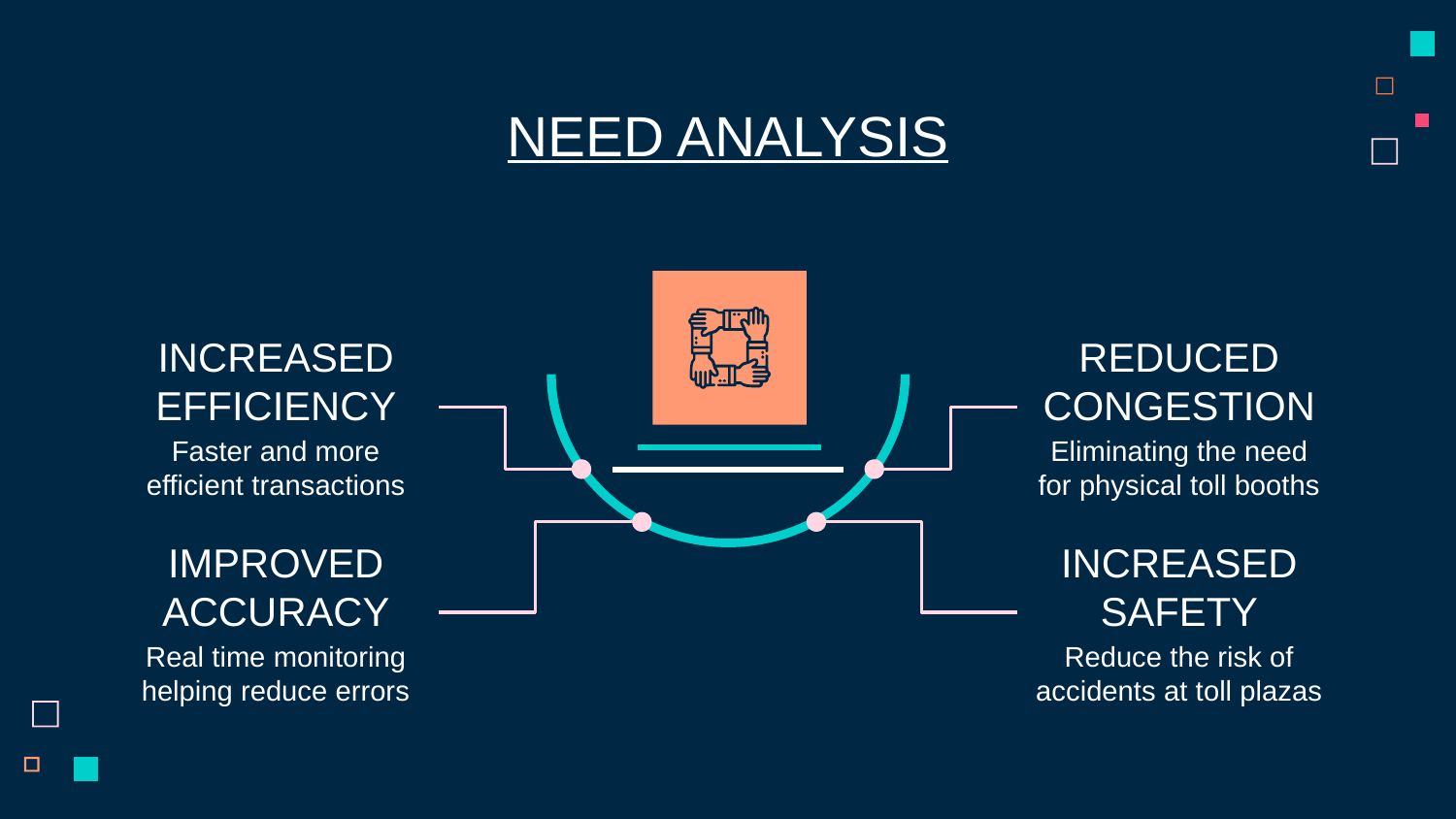

# NEED ANALYSIS

INCREASED EFFICIENCY
Faster and more efficient transactions
REDUCED CONGESTION
Eliminating the need for physical toll booths

IMPROVED ACCURACY
Real time monitoring helping reduce errors
INCREASED SAFETY
Reduce the risk of accidents at toll plazas